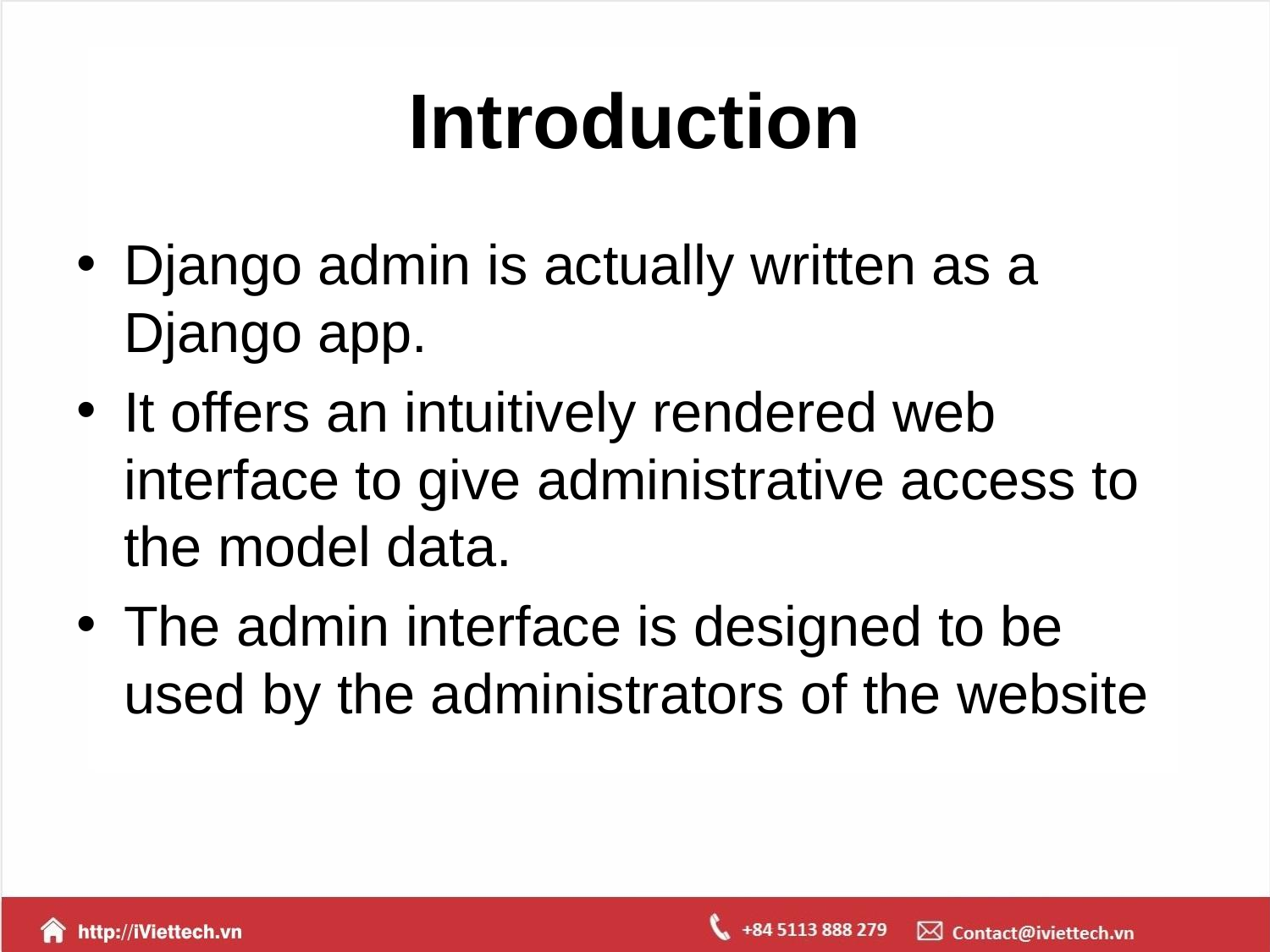

# Introduction
Django admin is actually written as a Django app.
It offers an intuitively rendered web interface to give administrative access to the model data.
The admin interface is designed to be used by the administrators of the website